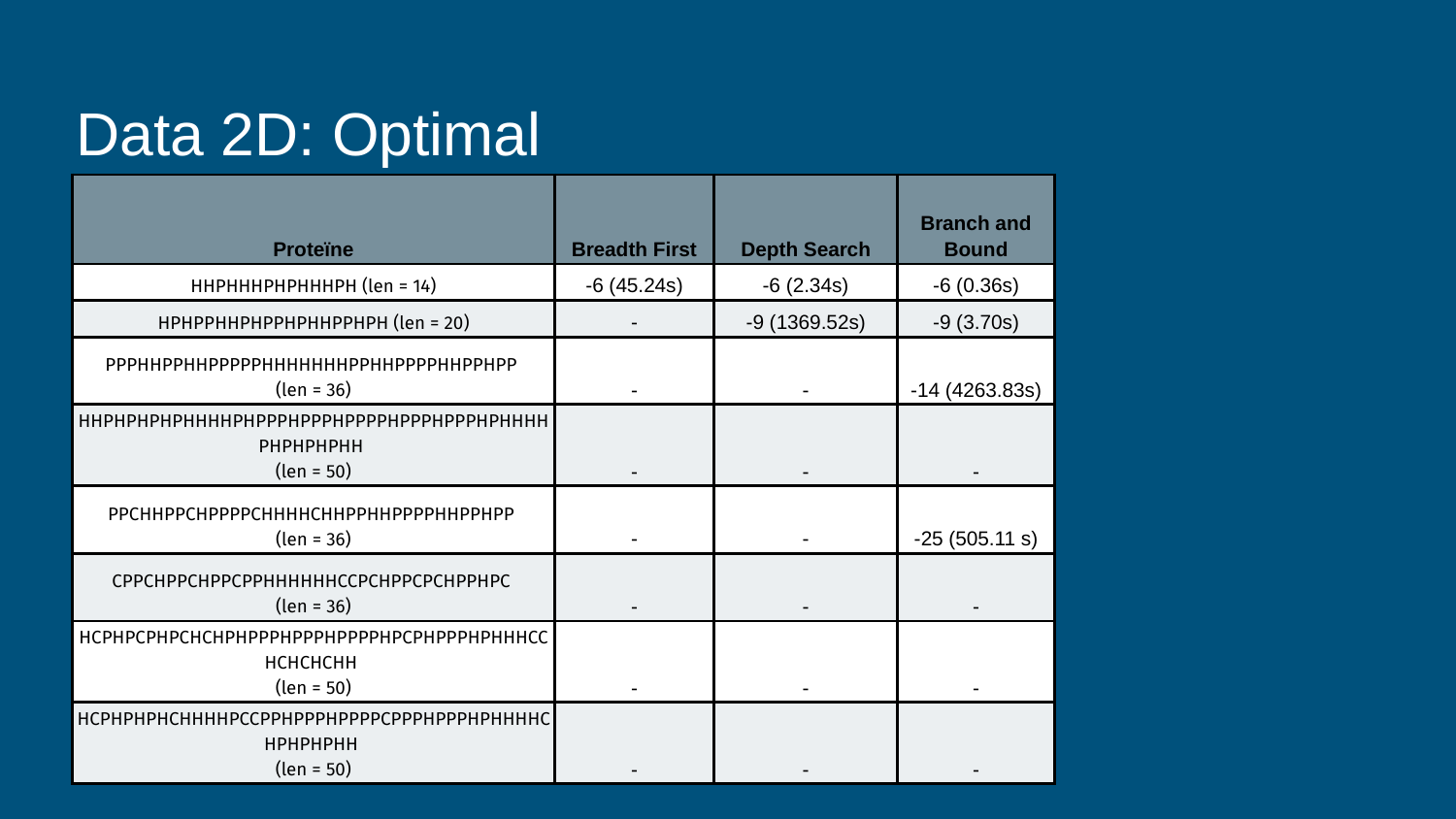

# Data 2D: Optimal
| Proteïne | Breadth First | Depth Search | Branch and Bound |
| --- | --- | --- | --- |
| HHPHHHPHPHHHPH (len = 14) | -6 (45.24s) | -6 (2.34s) | -6 (0.36s) |
| HPHPPHHPHPPHPHHPPHPH (len = 20) | - | -9 (1369.52s) | -9 (3.70s) |
| PPPHHPPHHPPPPPHHHHHHHPPHHPPPPHHPPHPP (len = 36) | - | - | -14 (4263.83s) |
| HHPHPHPHPHHHHPHPPPHPPPHPPPPHPPPHPPPHPHHHHPHPHPHPHH (len = 50) | - | - | - |
| PPCHHPPCHPPPPCHHHHCHHPPHHPPPPHHPPHPP (len = 36) | - | - | -25 (505.11 s) |
| CPPCHPPCHPPCPPHHHHHHCCPCHPPCPCHPPHPC (len = 36) | - | - | - |
| HCPHPCPHPCHCHPHPPPHPPPHPPPPHPCPHPPPHPHHHCCHCHCHCHH (len = 50) | - | - | - |
| HCPHPHPHCHHHHPCCPPHPPPHPPPPCPPPHPPPHPHHHHCHPHPHPHH (len = 50) | - | - | - |